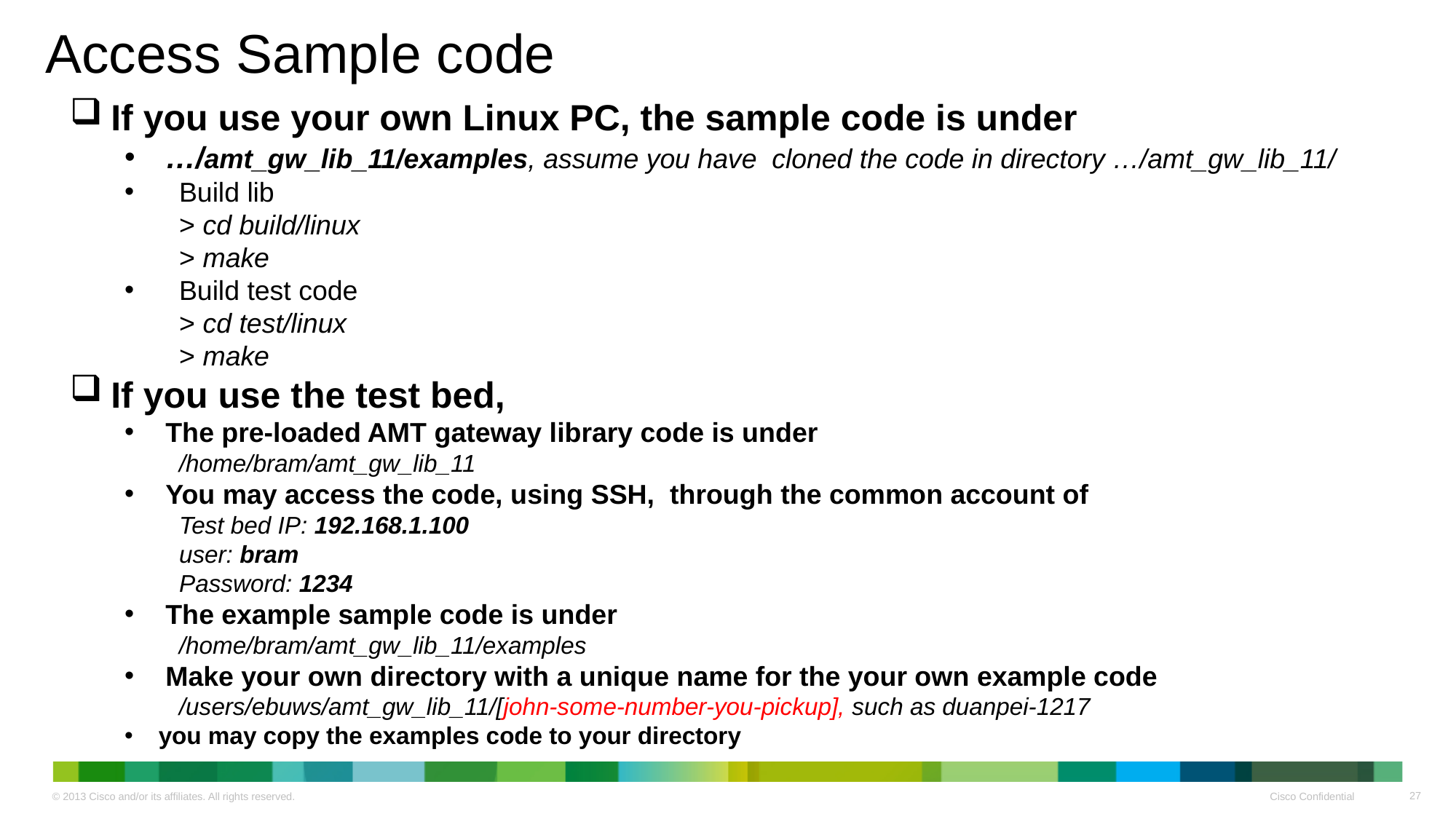

# Access Sample code
If you use your own Linux PC, the sample code is under
…/amt_gw_lib_11/examples, assume you have  cloned the code in directory …/amt_gw_lib_11/
Build lib
> cd build/linux
> make
Build test code
> cd test/linux
> make
If you use the test bed,
The pre-loaded AMT gateway library code is under
/home/bram/amt_gw_lib_11
You may access the code, using SSH,  through the common account of
Test bed IP: 192.168.1.100
user: bram
Password: 1234
The example sample code is under
/home/bram/amt_gw_lib_11/examples
Make your own directory with a unique name for the your own example code
/users/ebuws/amt_gw_lib_11/[john-some-number-you-pickup], such as duanpei-1217
you may copy the examples code to your directory